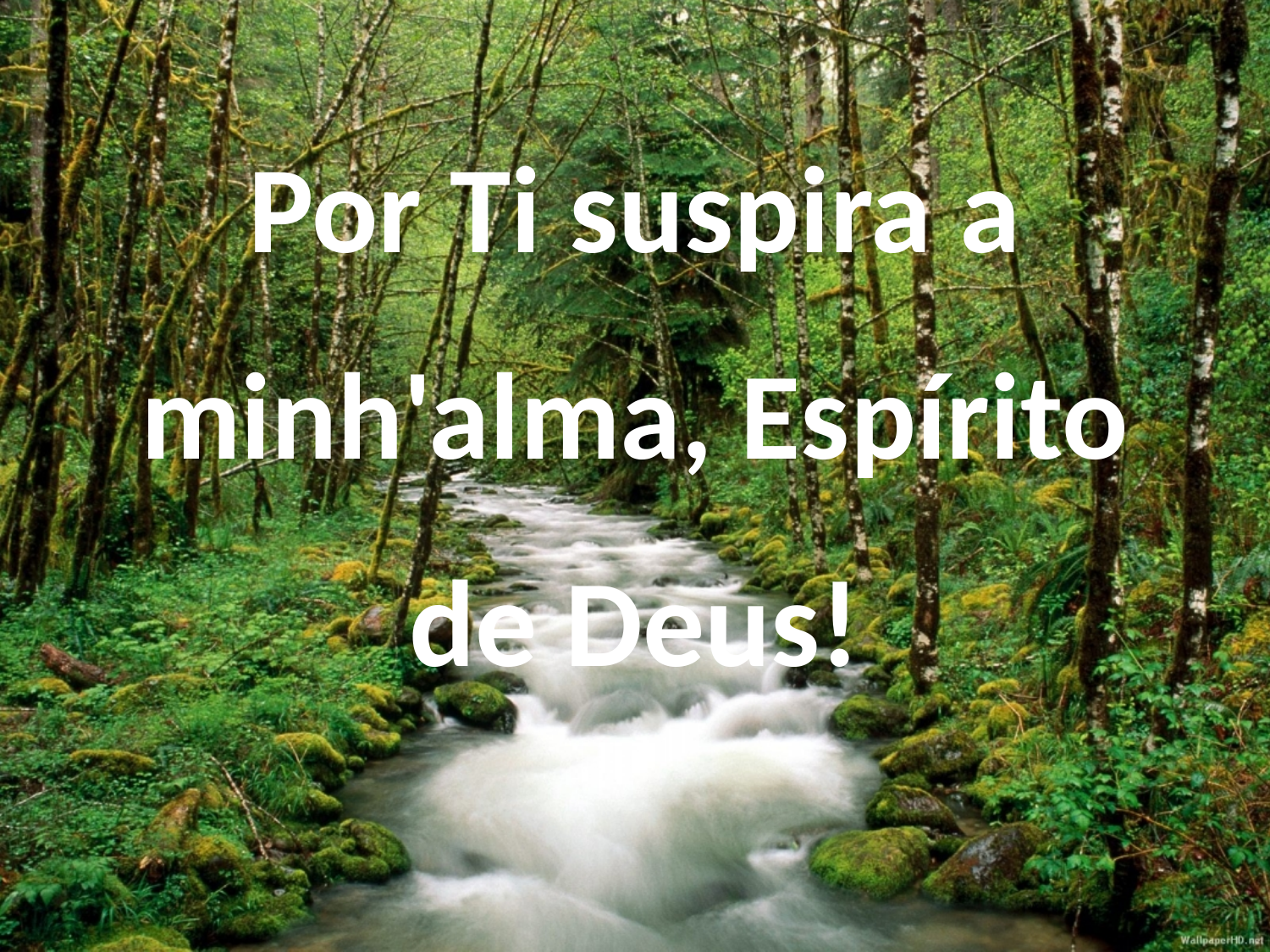

Por Ti suspira a minh'alma, Espírito de Deus!